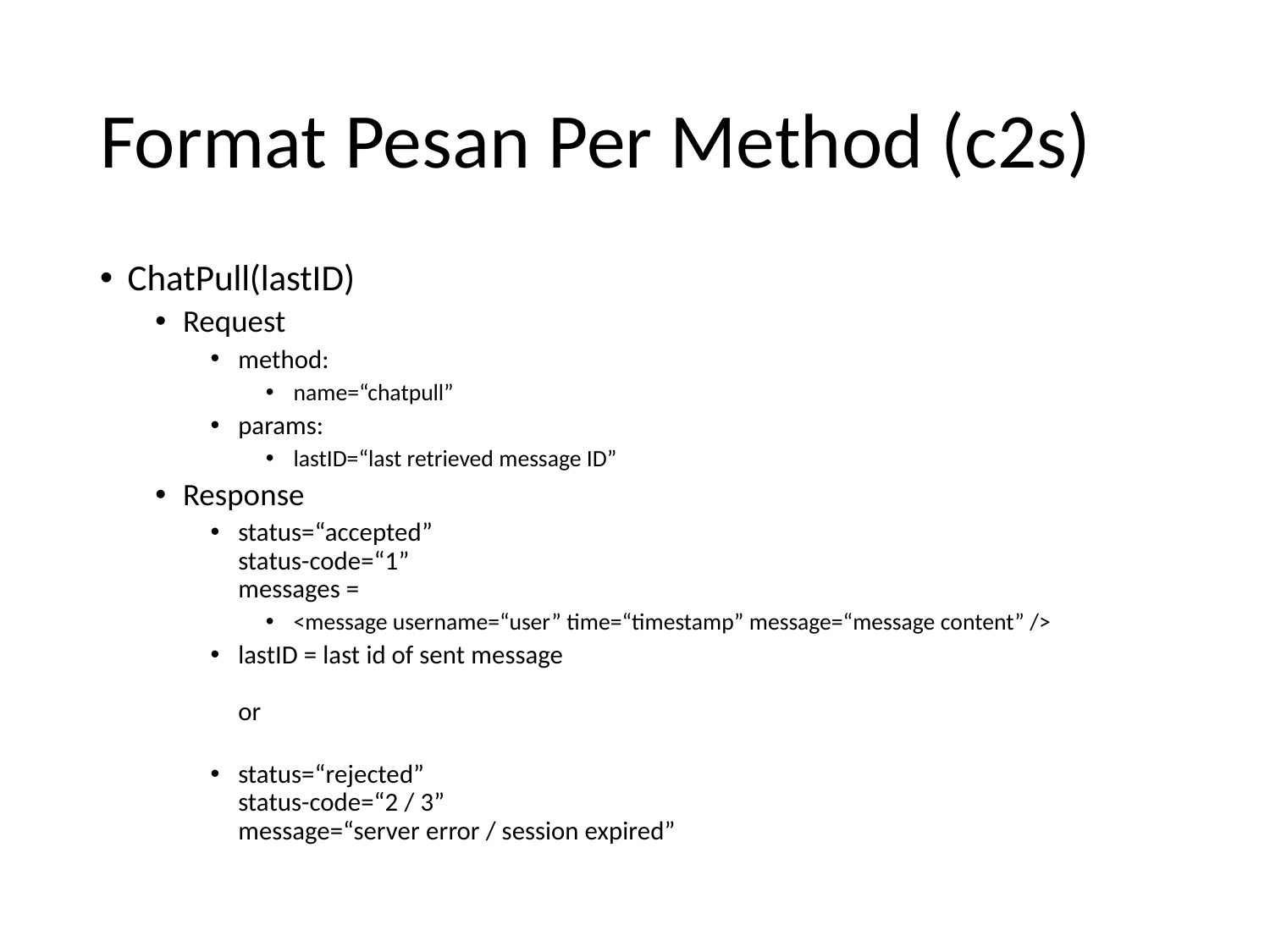

# Format Pesan Per Method (c2s)
ChatPull(lastID)
Request
method:
name=“chatpull”
params:
lastID=“last retrieved message ID”
Response
status=“accepted”
status-code=“1”
messages =
<message username=“user” time=“timestamp” message=“message content” />
lastID = last id of sent message
or
status=“rejected”
status-code=“2 / 3”
message=“server error / session expired”